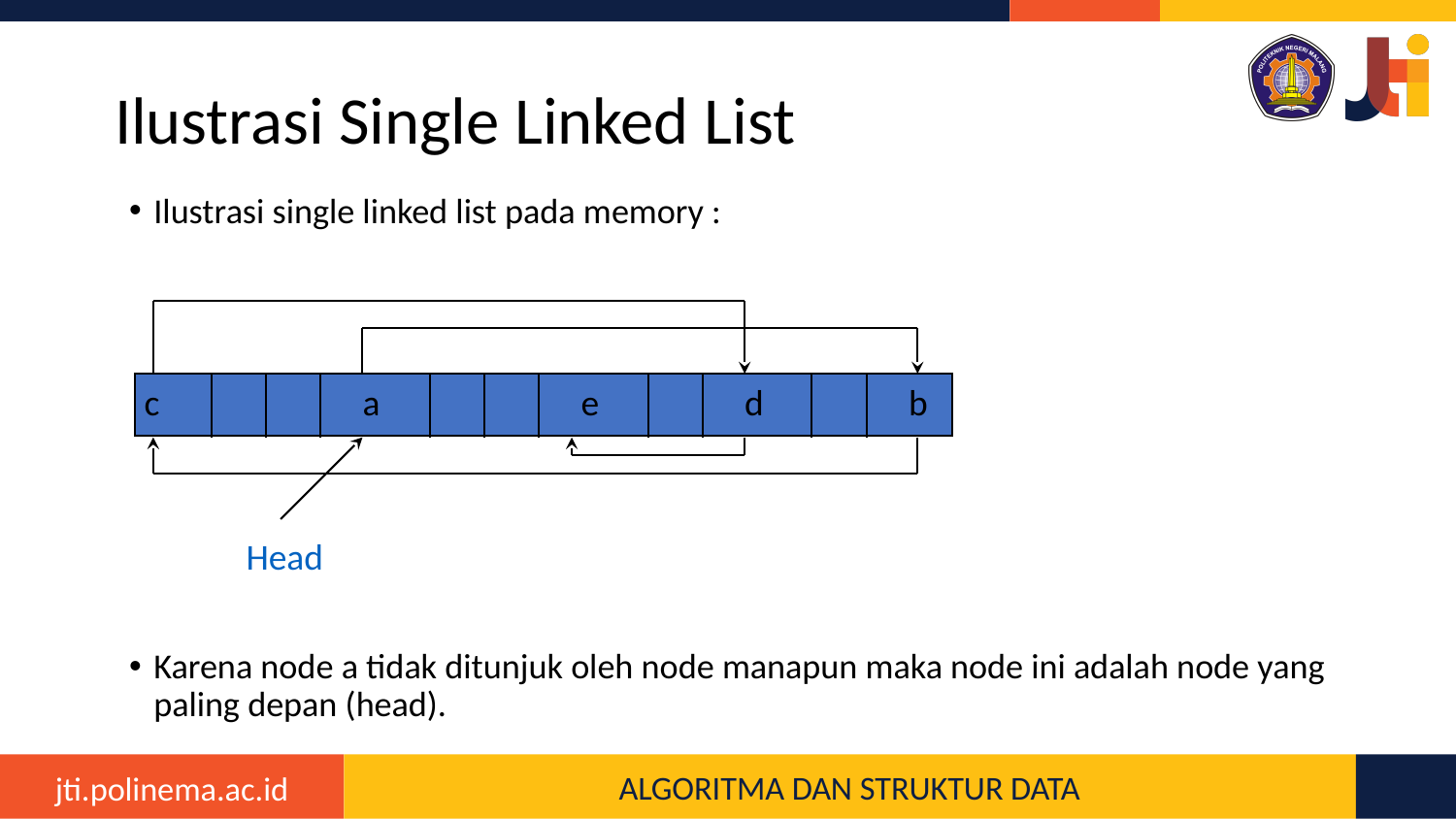

# Ilustrasi Single Linked List
Ilustrasi single linked list pada memory :

Karena node a tidak ditunjuk oleh node manapun maka node ini adalah node yang paling depan (head).

c
a
e
d
b
Head